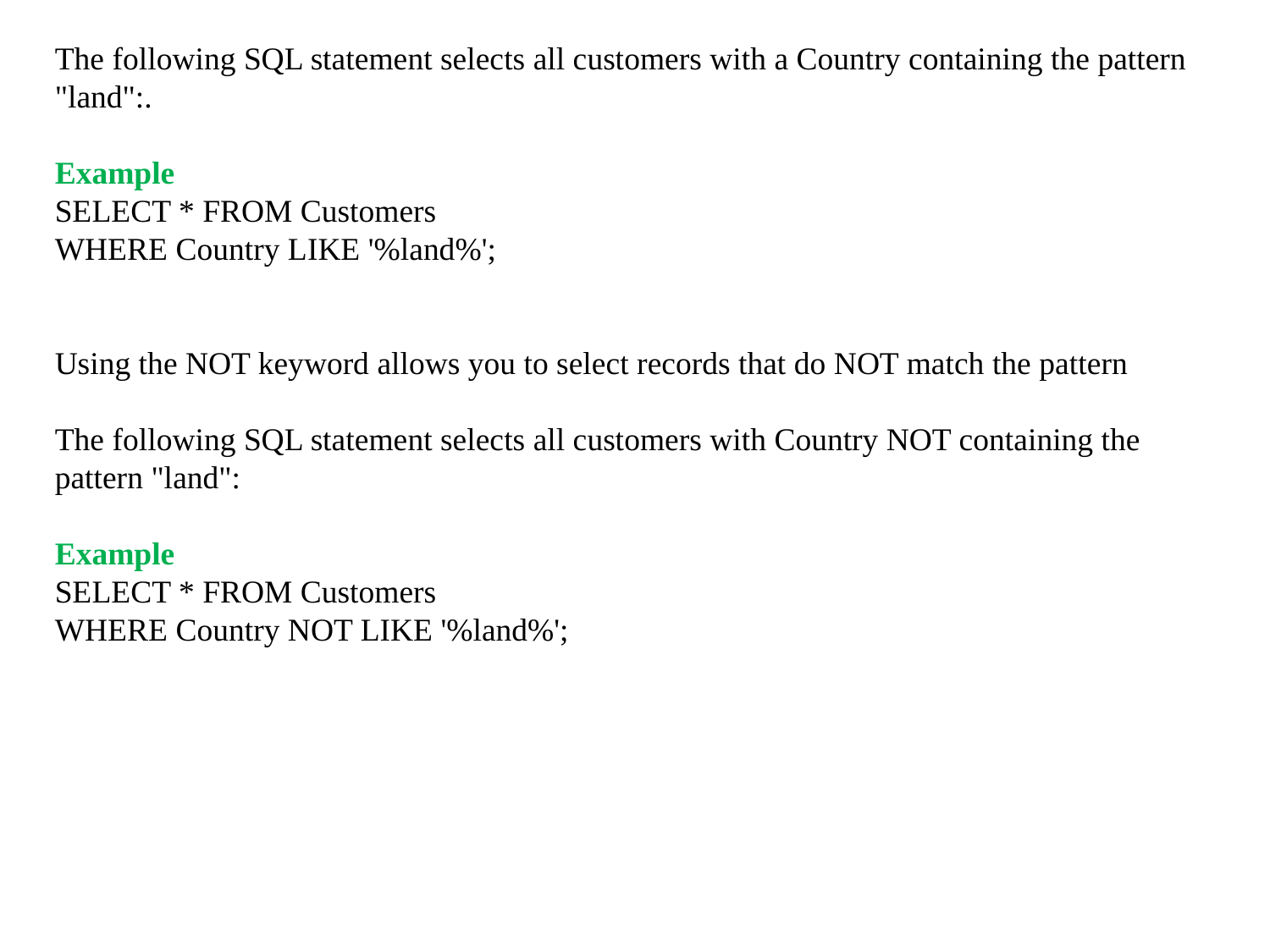

The following SQL statement selects all customers with a Country containing the pattern "land":.

Example
SELECT * FROM Customers
WHERE Country LIKE '%land%';

Using the NOT keyword allows you to select records that do NOT match the pattern

The following SQL statement selects all customers with Country NOT containing the pattern "land":

Example
SELECT * FROM Customers
WHERE Country NOT LIKE '%land%';